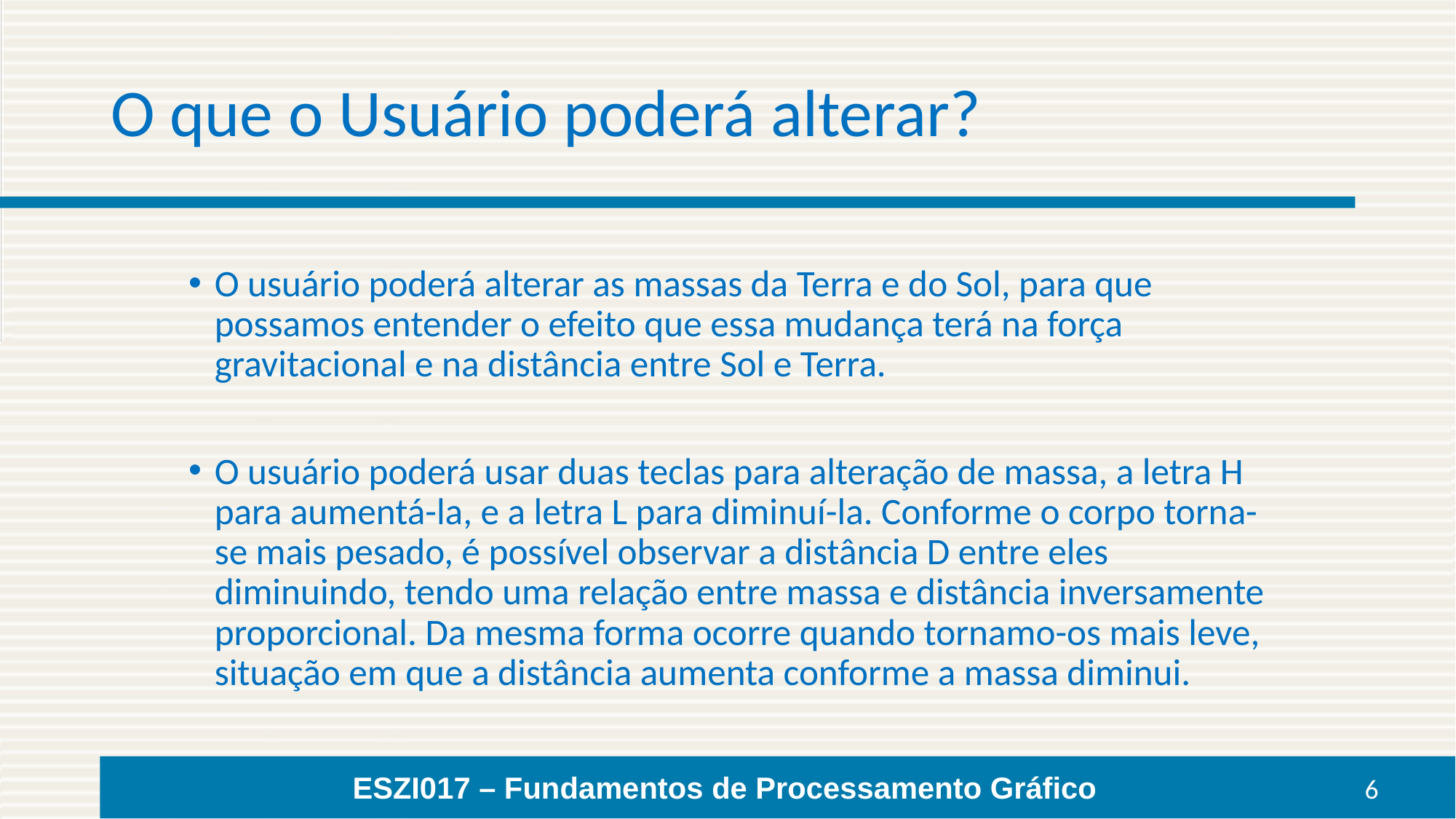

# O que o Usuário poderá alterar?
O usuário poderá alterar as massas da Terra e do Sol, para que possamos entender o efeito que essa mudança terá na força gravitacional e na distância entre Sol e Terra.

O usuário poderá usar duas teclas para alteração de massa, a letra H para aumentá-la, e a letra L para diminuí-la. Conforme o corpo torna-se mais pesado, é possível observar a distância D entre eles diminuindo, tendo uma relação entre massa e distância inversamente proporcional. Da mesma forma ocorre quando tornamo-os mais leve, situação em que a distância aumenta conforme a massa diminui.

6